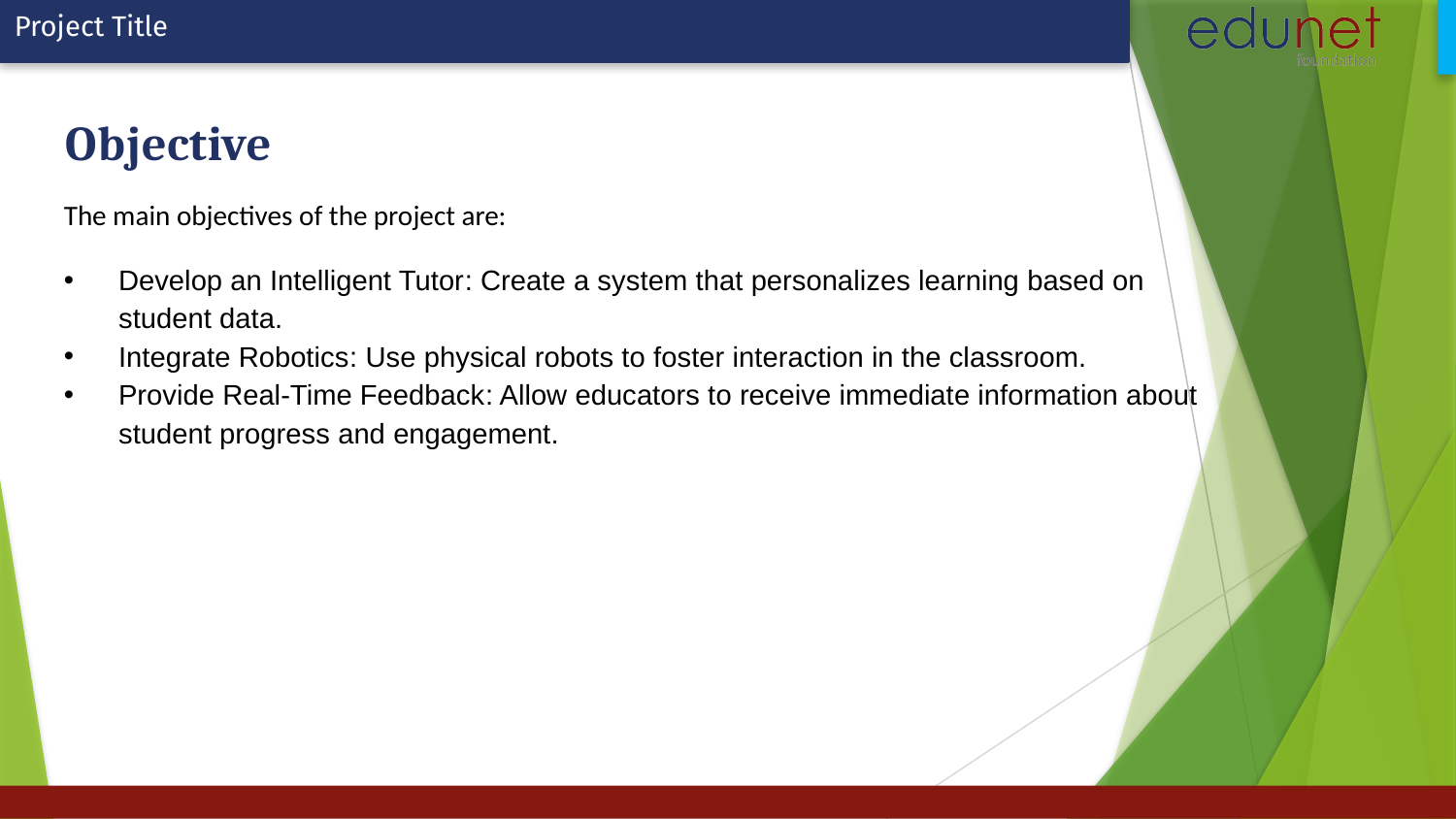

Objective
The main objectives of the project are:
Develop an Intelligent Tutor: Create a system that personalizes learning based on student data.
Integrate Robotics: Use physical robots to foster interaction in the classroom.
Provide Real-Time Feedback: Allow educators to receive immediate information about student progress and engagement.